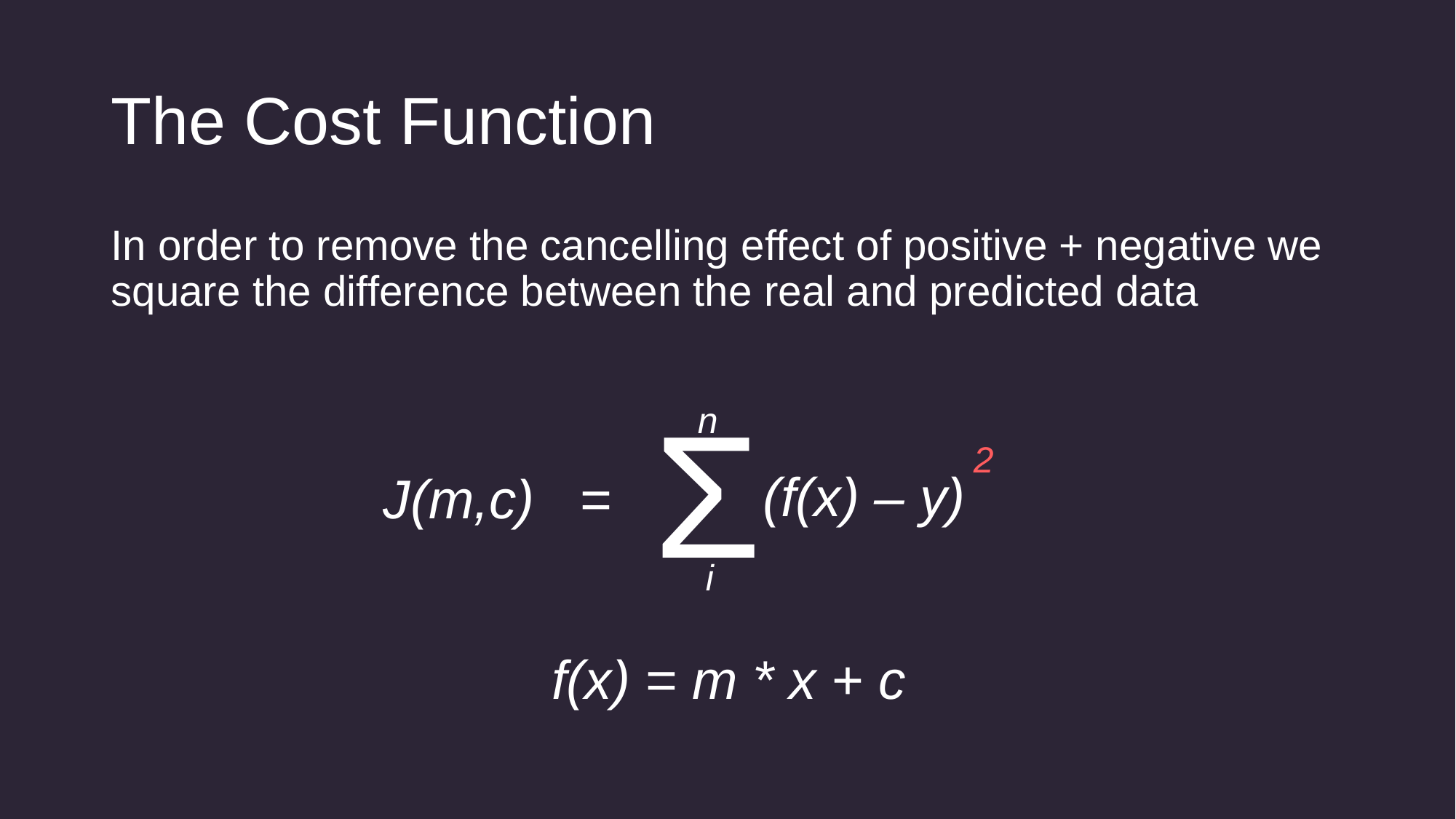

# The Cost Function
In order to remove the cancelling effect of positive + negative we square the difference between the real and predicted data
n
2
(f(x) – y)
J(m,c)   =
Σ
i
f(x) = m * x + c